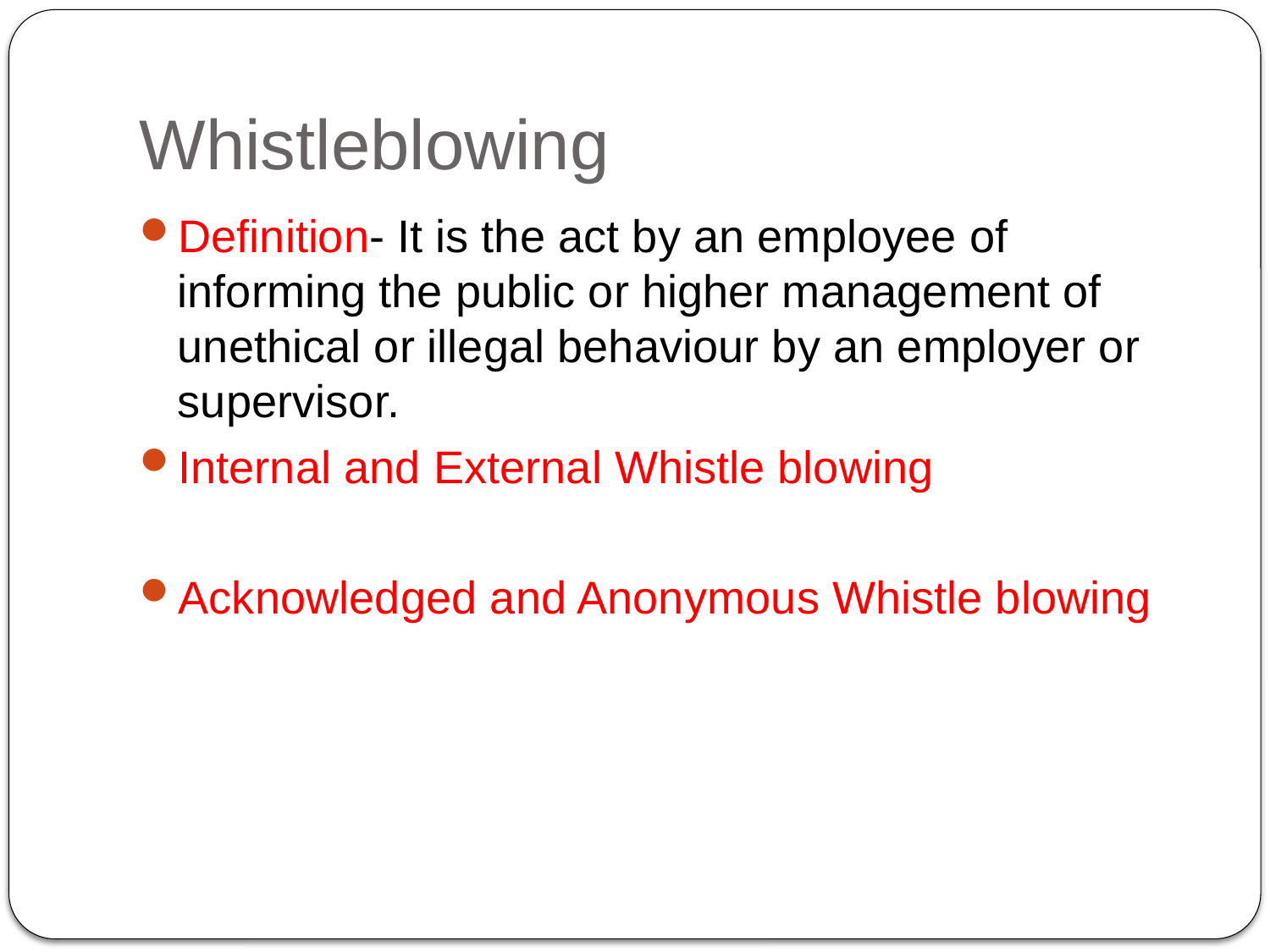

# Whistleblowing
Definition- It is the act by an employee of informing the public or higher management of unethical or illegal behaviour by an employer or supervisor.
Internal and External Whistle blowing

Acknowledged and Anonymous Whistle blowing